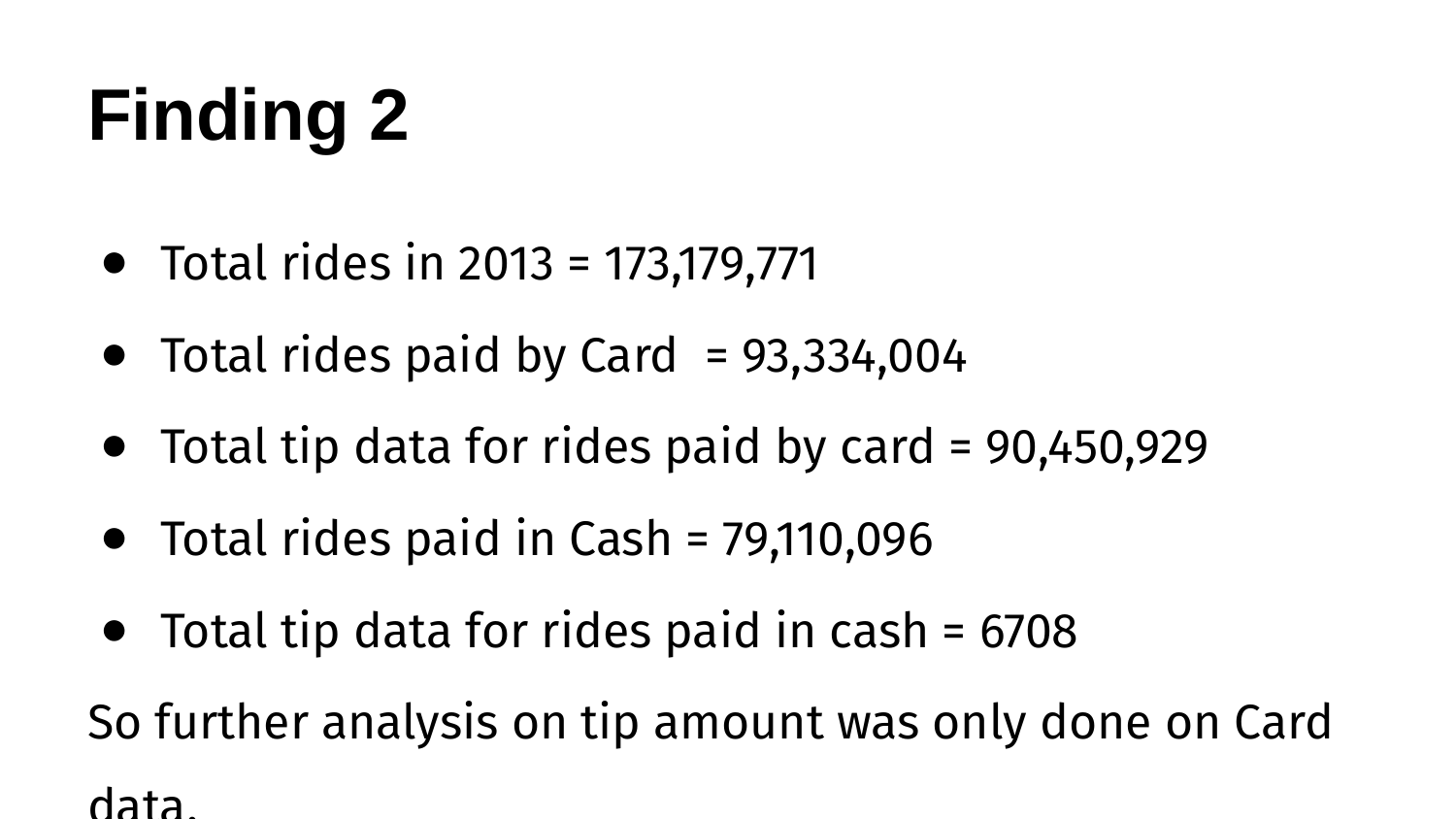

# Finding 2
Total rides in 2013 = 173,179,771
Total rides paid by Card  = 93,334,004
Total tip data for rides paid by card = 90,450,929
Total rides paid in Cash = 79,110,096
Total tip data for rides paid in cash = 6708
So further analysis on tip amount was only done on Card data.